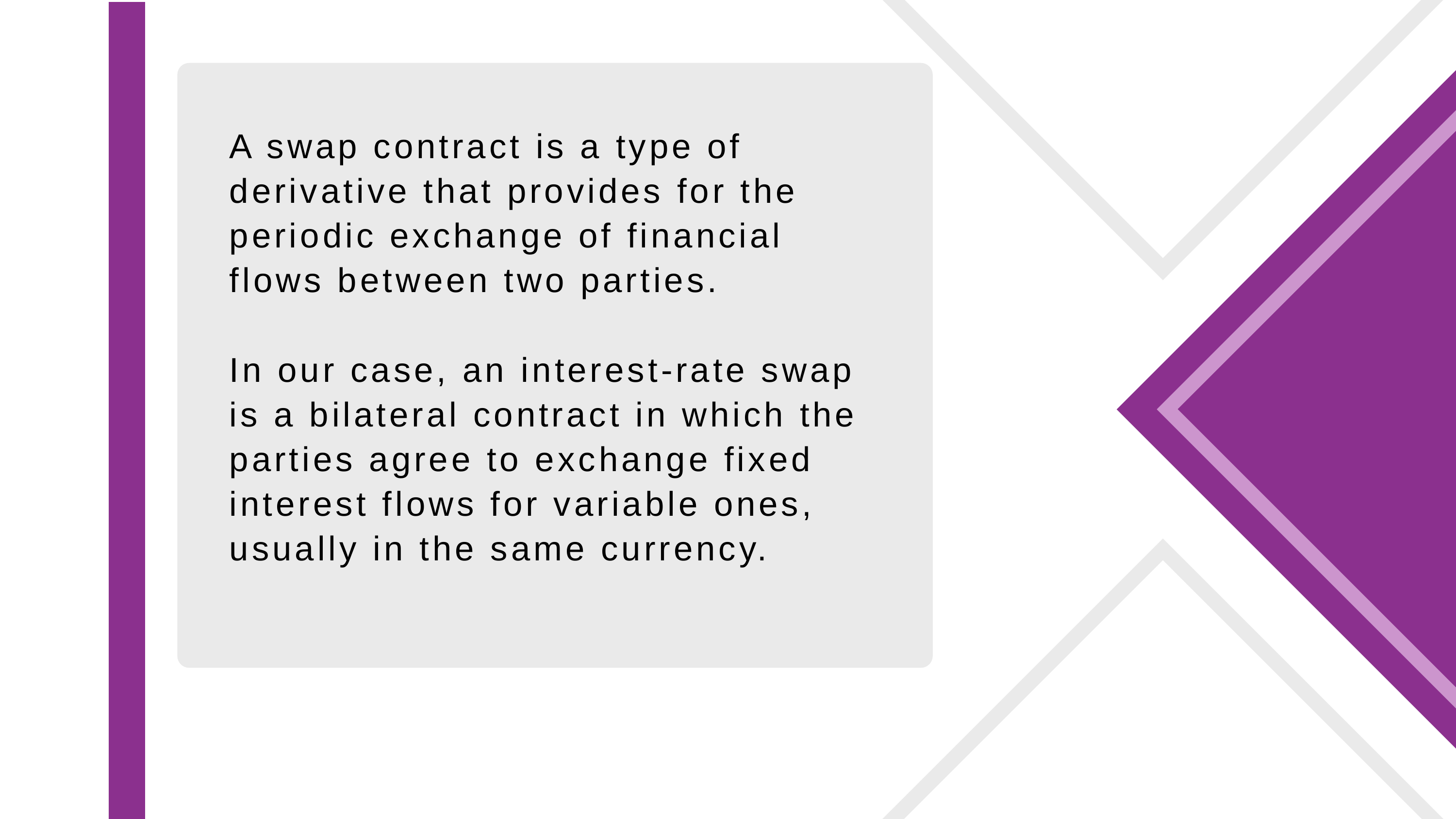

A swap contract is a type of derivative that provides for the periodic exchange of financial flows between two parties.

In our case, an interest-rate swap is a bilateral contract in which the parties agree to exchange fixed interest flows for variable ones, usually in the same currency.